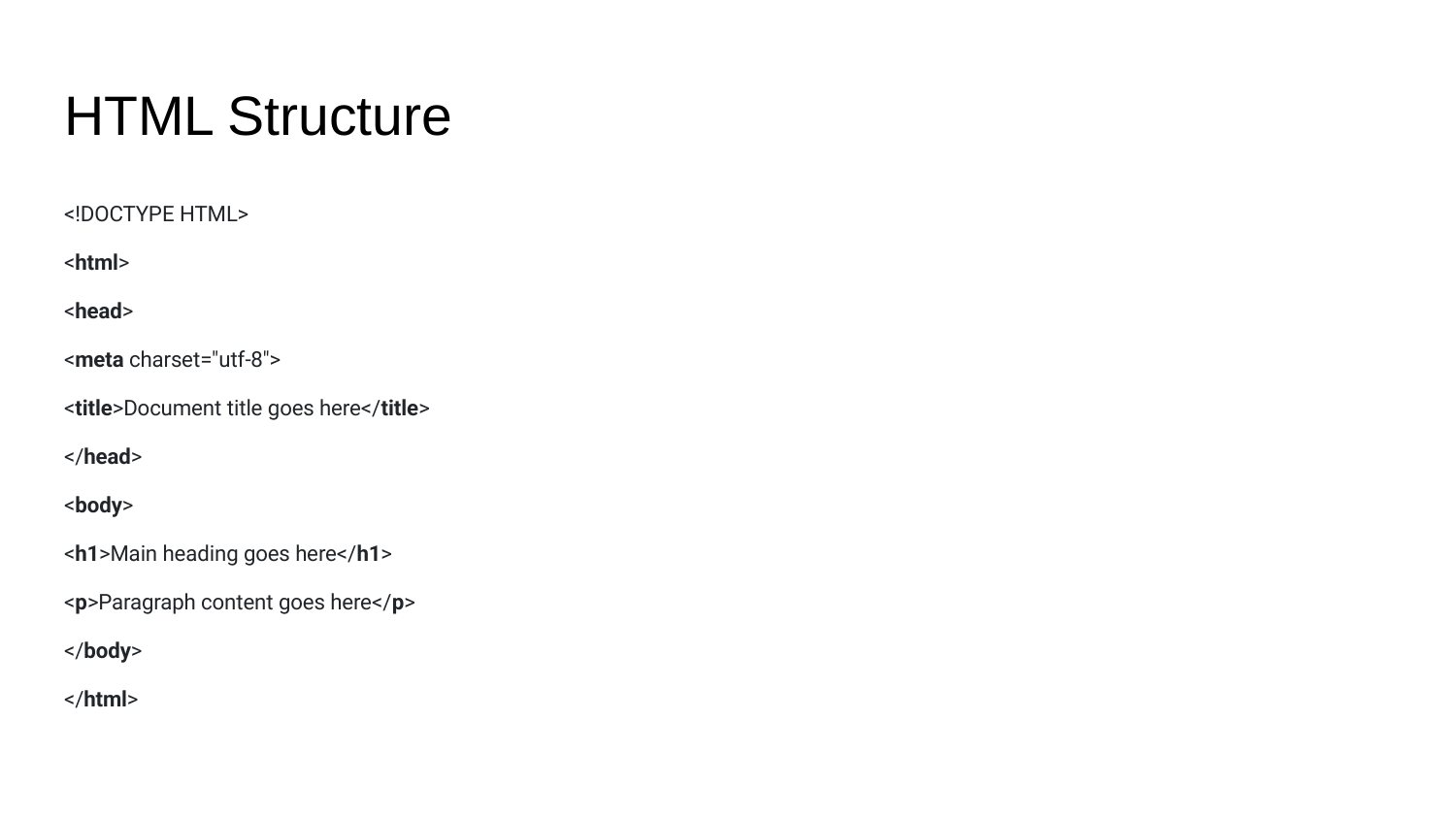

# HTML Structure
<!DOCTYPE HTML>
<html>
<head>
<meta charset="utf-8">
<title>Document title goes here</title>
</head>
<body>
<h1>Main heading goes here</h1>
<p>Paragraph content goes here</p>
</body>
</html>